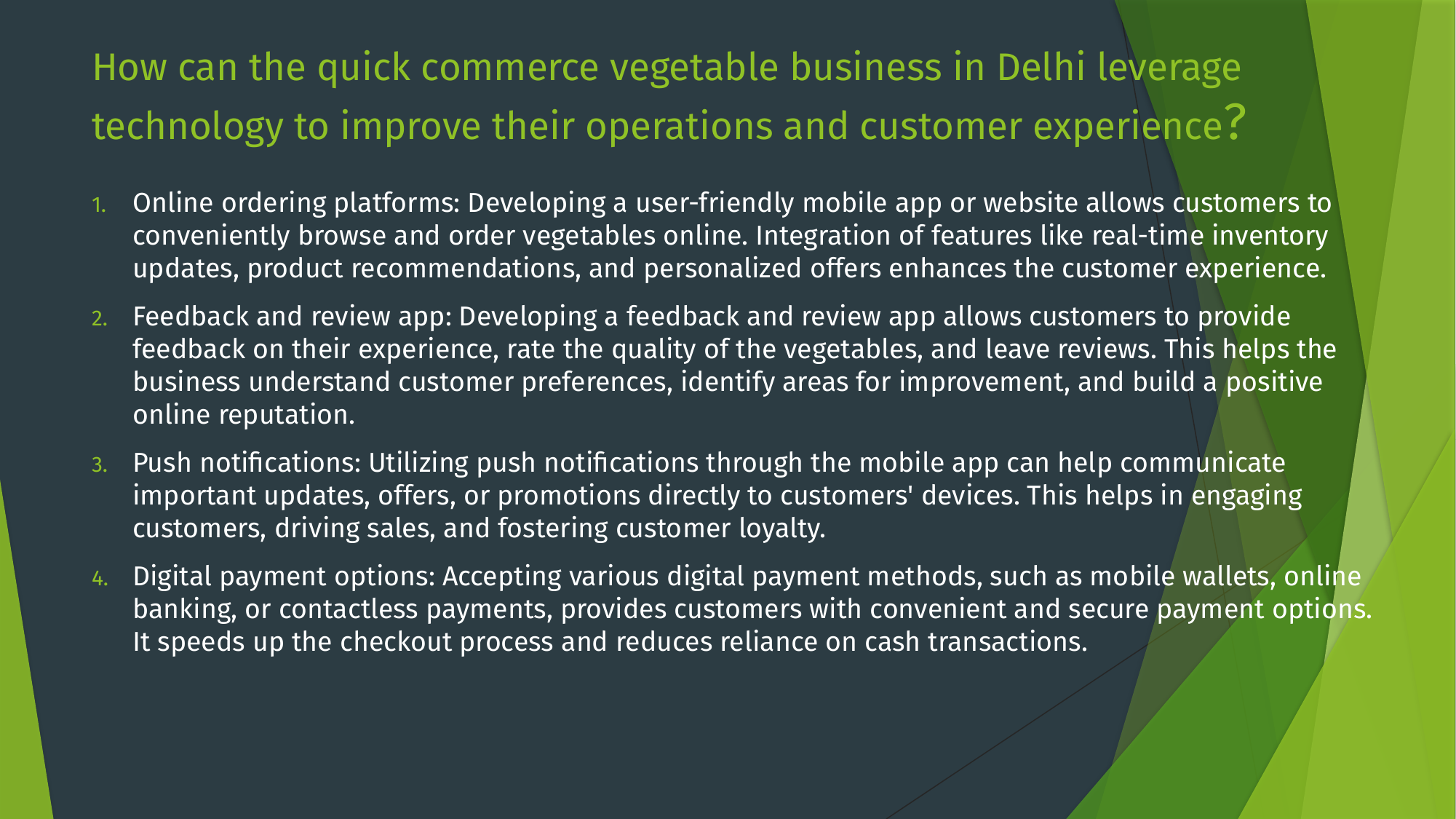

# How can the quick commerce vegetable business in Delhi leverage technology to improve their operations and customer experience?
Online ordering platforms: Developing a user-friendly mobile app or website allows customers to conveniently browse and order vegetables online. Integration of features like real-time inventory updates, product recommendations, and personalized offers enhances the customer experience.
Feedback and review app: Developing a feedback and review app allows customers to provide feedback on their experience, rate the quality of the vegetables, and leave reviews. This helps the business understand customer preferences, identify areas for improvement, and build a positive online reputation.
Push notifications: Utilizing push notifications through the mobile app can help communicate important updates, offers, or promotions directly to customers' devices. This helps in engaging customers, driving sales, and fostering customer loyalty.
Digital payment options: Accepting various digital payment methods, such as mobile wallets, online banking, or contactless payments, provides customers with convenient and secure payment options. It speeds up the checkout process and reduces reliance on cash transactions.